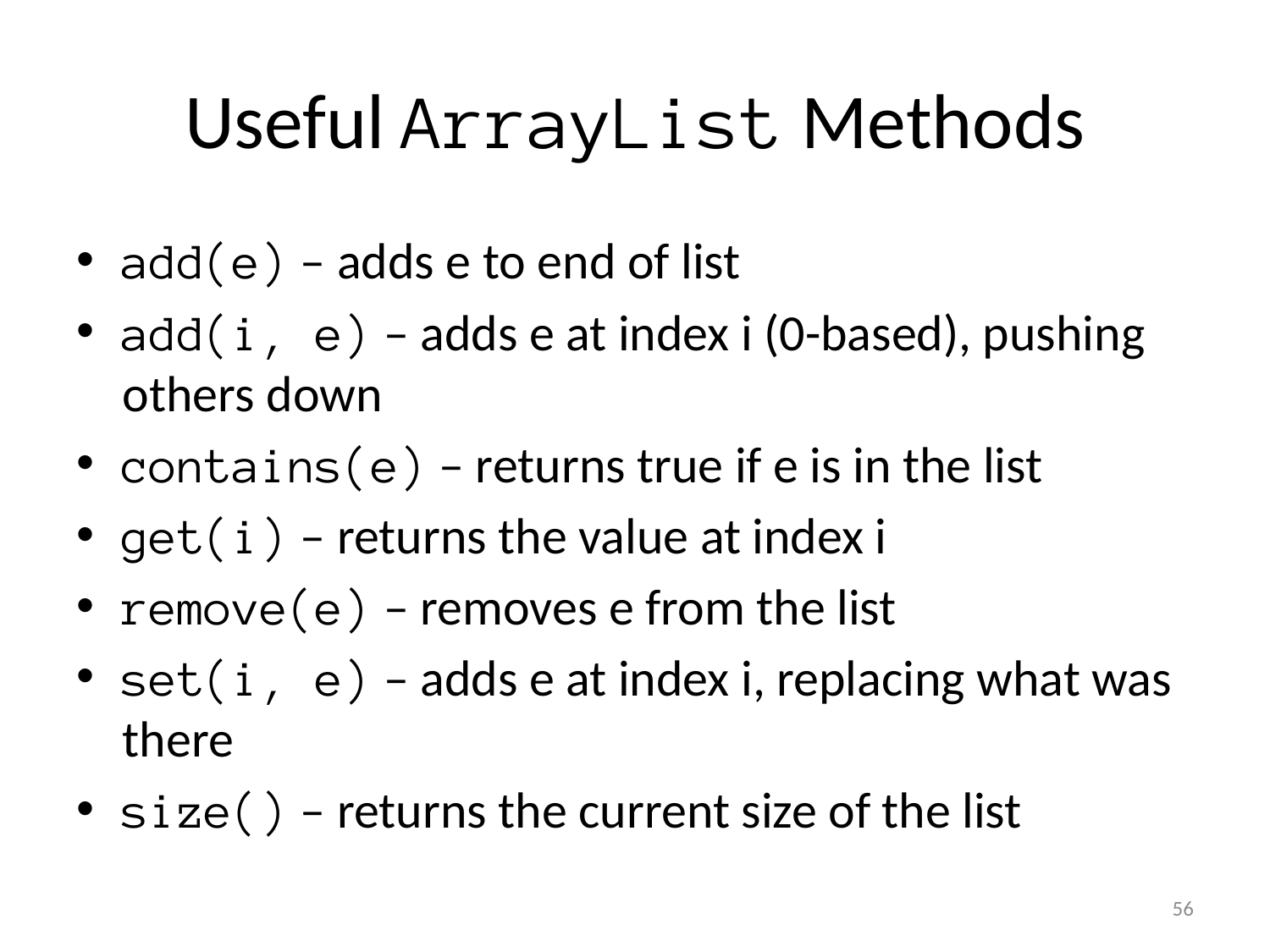

# Useful ArrayList Methods
add(e) – adds e to end of list
add(i, e) – adds e at index i (0-based), pushing others down
contains(e) – returns true if e is in the list
get(i) – returns the value at index i
remove(e) – removes e from the list
set(i, e) – adds e at index i, replacing what was there
size() – returns the current size of the list
56